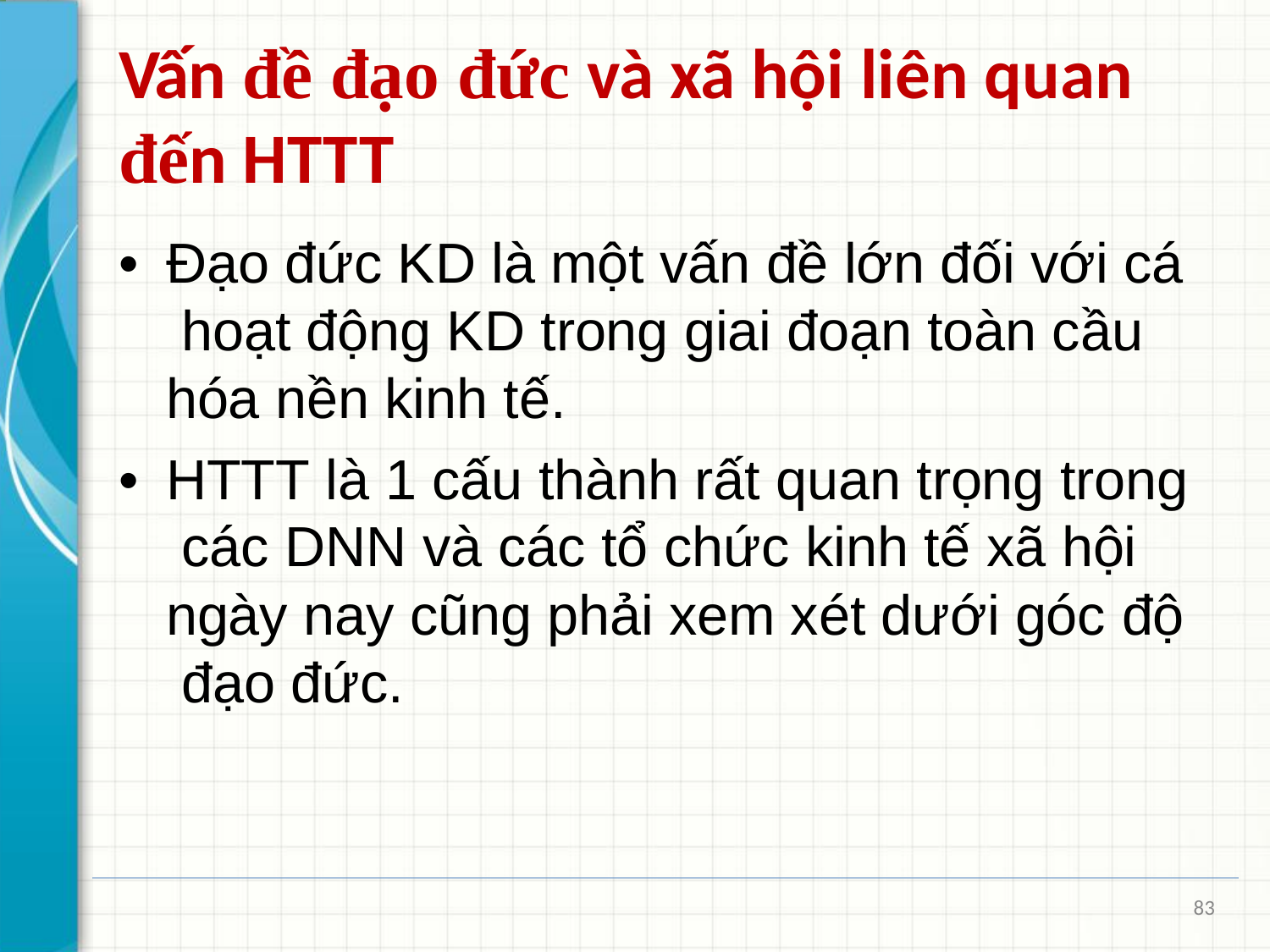

# Vấn đề đạo đức và xã hội liên quan
đến HTTT
•	Đạo đức KD là một vấn đề lớn đối với cá  hoạt động KD trong giai đoạn toàn cầu  hóa nền kinh tế.
•	HTTT là 1 cấu thành rất quan trọng trong  các DNN và các tổ chức kinh tế xã hội  ngày nay cũng phải xem xét dưới góc độ  đạo đức.

83